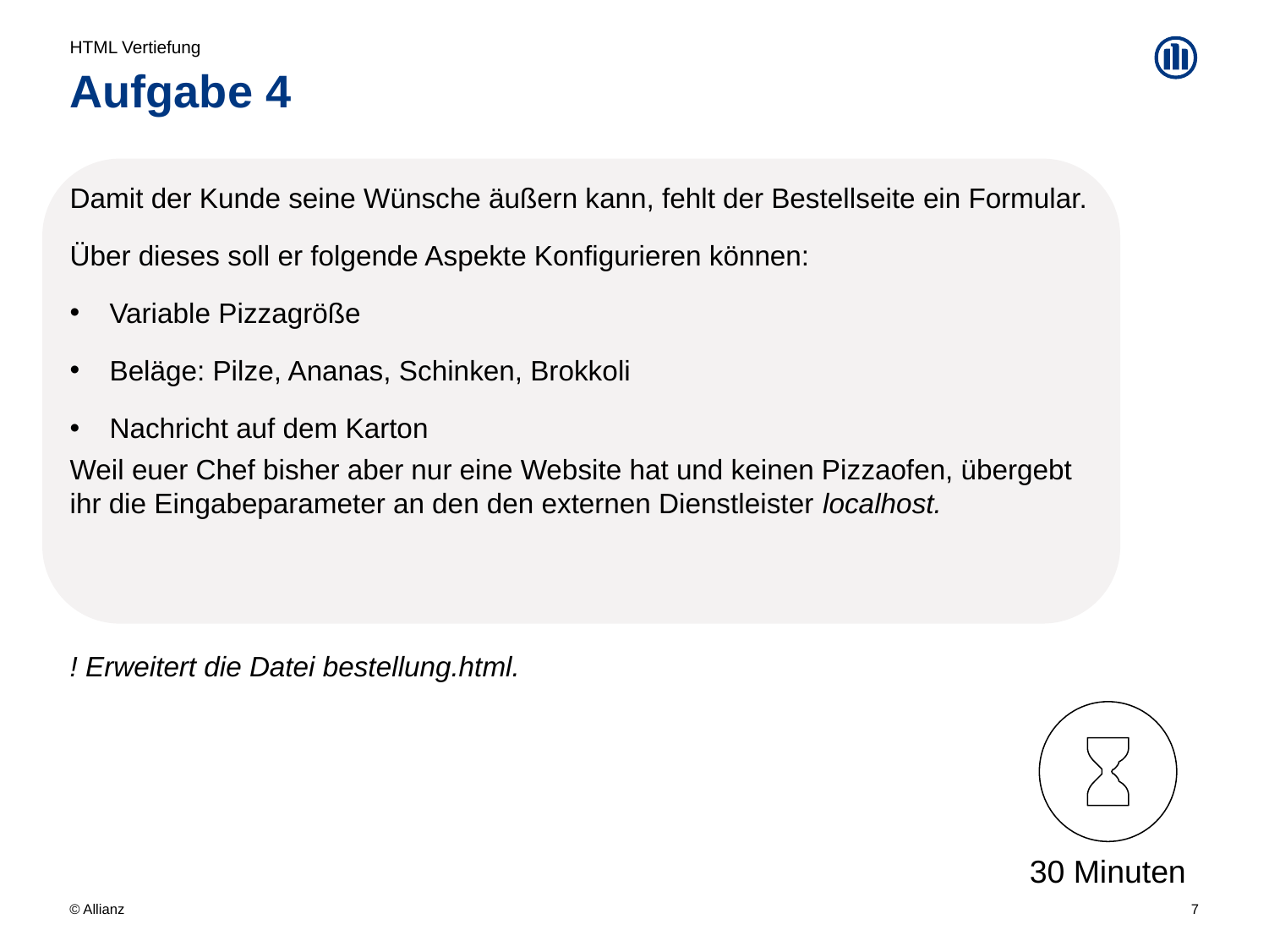

HTML Vertiefung
# Aufgabe 4

Damit der Kunde seine Wünsche äußern kann, fehlt der Bestellseite ein Formular.
Über dieses soll er folgende Aspekte Konfigurieren können:
Variable Pizzagröße
Beläge: Pilze, Ananas, Schinken, Brokkoli
Nachricht auf dem Karton
Weil euer Chef bisher aber nur eine Website hat und keinen Pizzaofen, übergebt ihr die Eingabeparameter an den den externen Dienstleister localhost.

! Erweitert die Datei bestellung.html.

30 Minuten
7